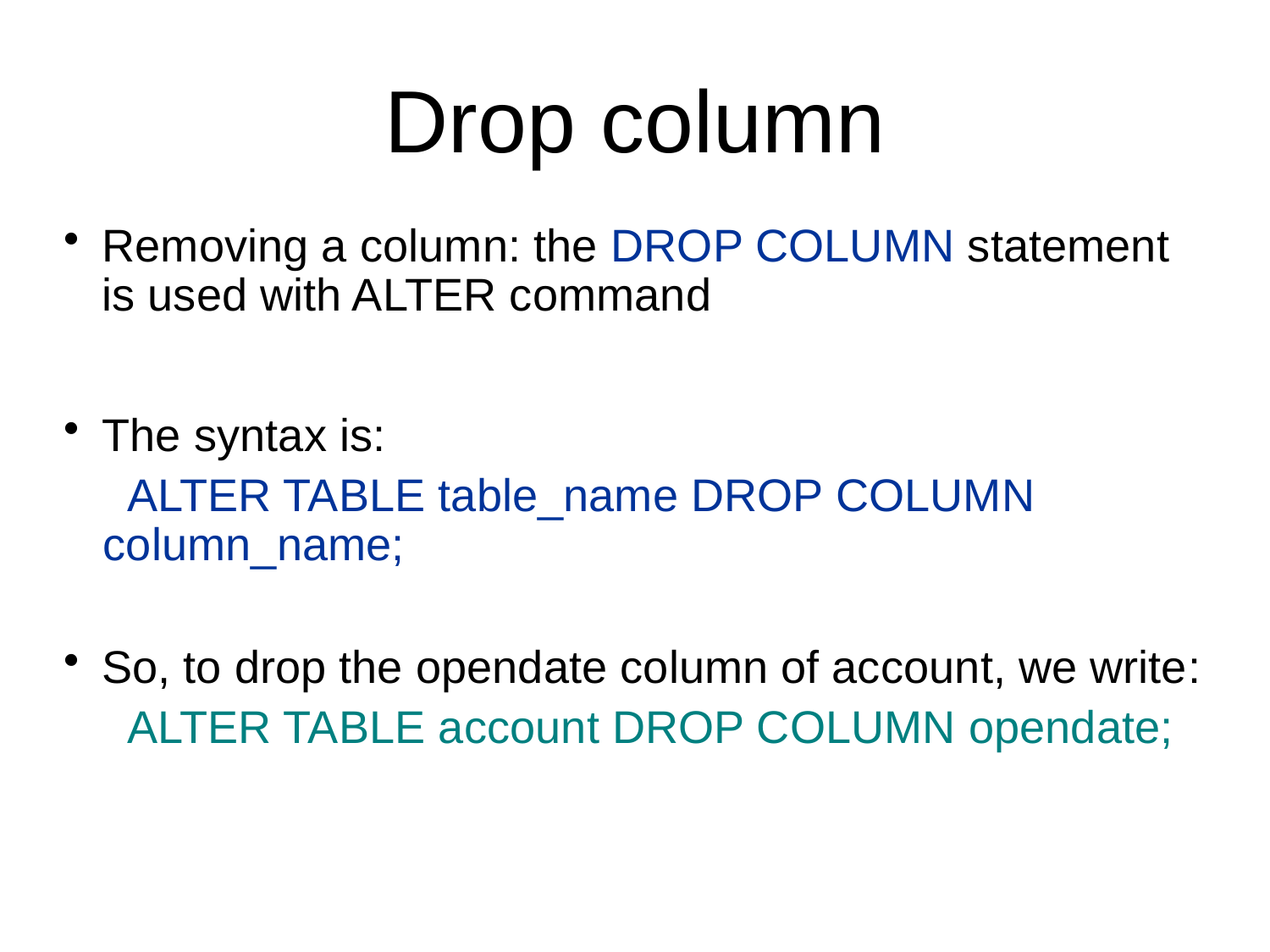

Drop column
Removing a column: the DROP COLUMN statement is used with ALTER command

The syntax is:
ALTER TABLE table_name DROP COLUMN column_name;

So, to drop the opendate column of account, we write:
ALTER TABLE account DROP COLUMN opendate;